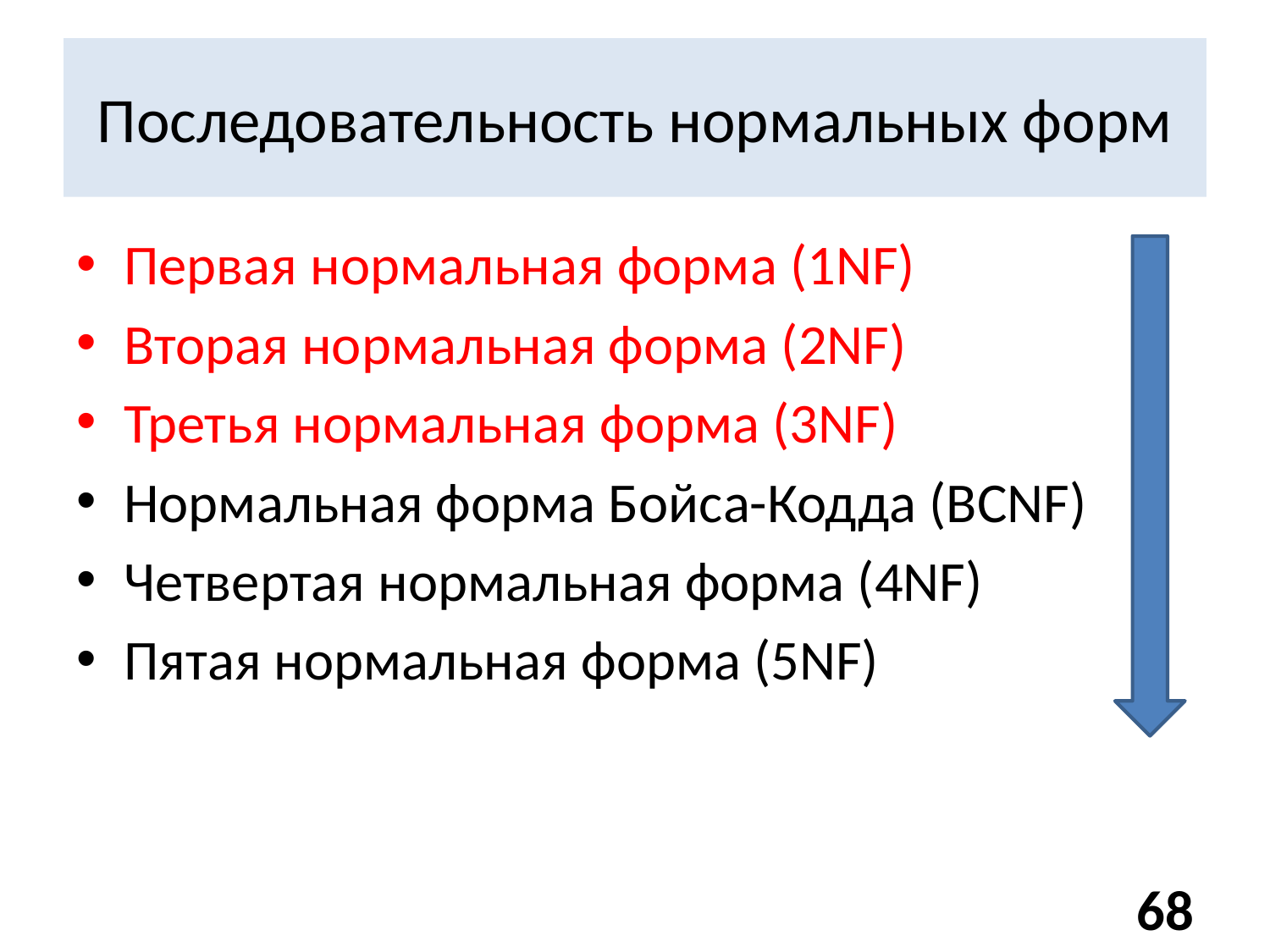

# Последовательность нормальных форм
Первая нормальная форма (1NF)
Вторая нормальная форма (2NF)
Третья нормальная форма (3NF)
Нормальная форма Бойса-Кодда (BCNF)
Четвертая нормальная форма (4NF)
Пятая нормальная форма (5NF)

68